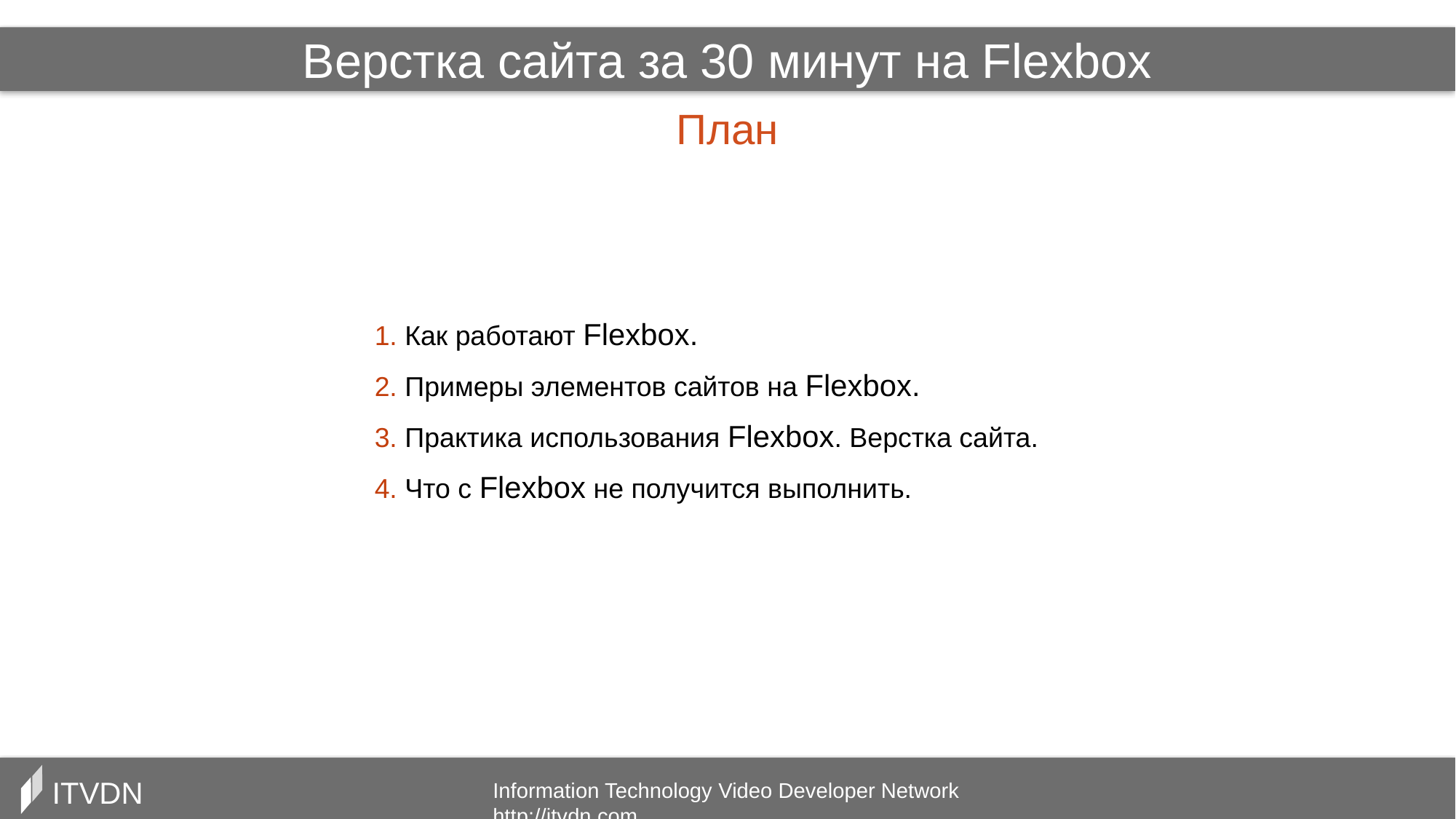

Верстка сайта за 30 минут на Flexbox

План
1. Как работают Flexbox.
2. Примеры элементов сайтов на Flexbox.
3. Практика использования Flexbox. Верстка сайта.
4. Что с Flexbox не получится выполнить.

ITVDN
Information Technology Video Developer Network                                                       http://itvdn.com